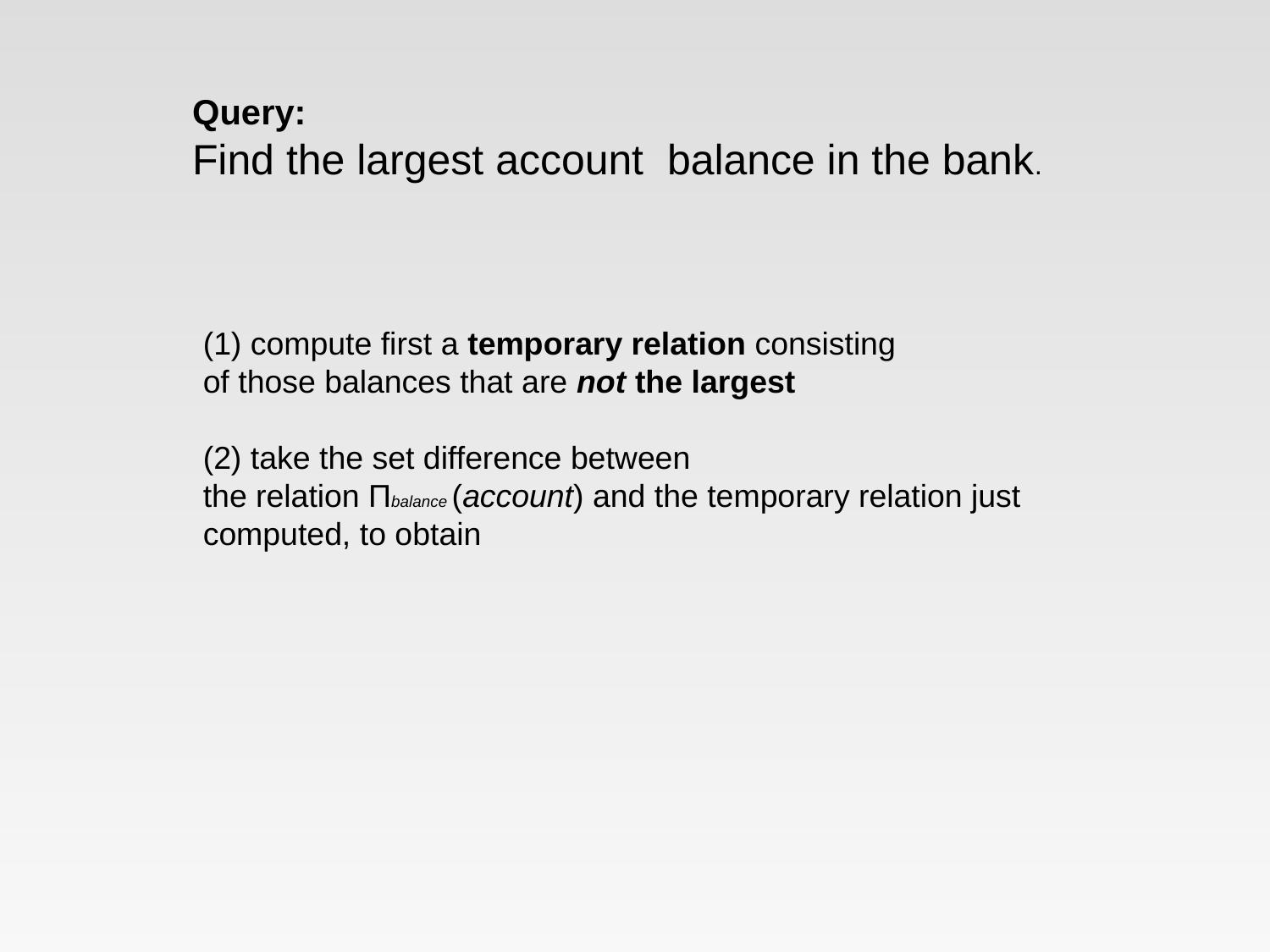

Query:
Find the largest account  balance in the bank.
(1) compute first a temporary relation consisting
of those balances that are not the largest

(2) take the set difference between
the relation Πbalance (account) and the temporary relation just computed, to obtain